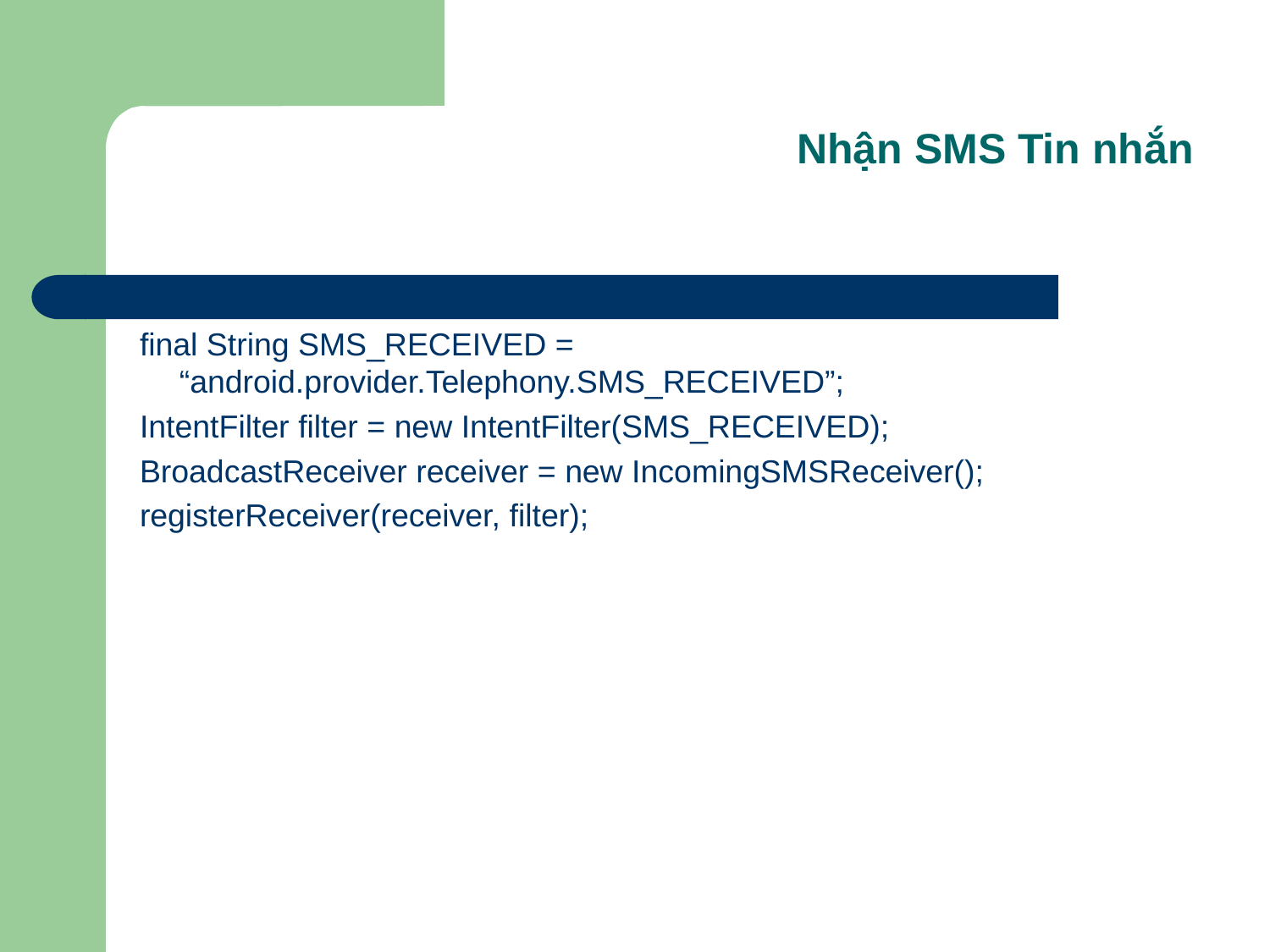

Nhận SMS Tin nhắn
final String SMS_RECEIVED = “android.provider.Telephony.SMS_RECEIVED”;
IntentFilter filter = new IntentFilter(SMS_RECEIVED);
BroadcastReceiver receiver = new IncomingSMSReceiver();
registerReceiver(receiver, filter);